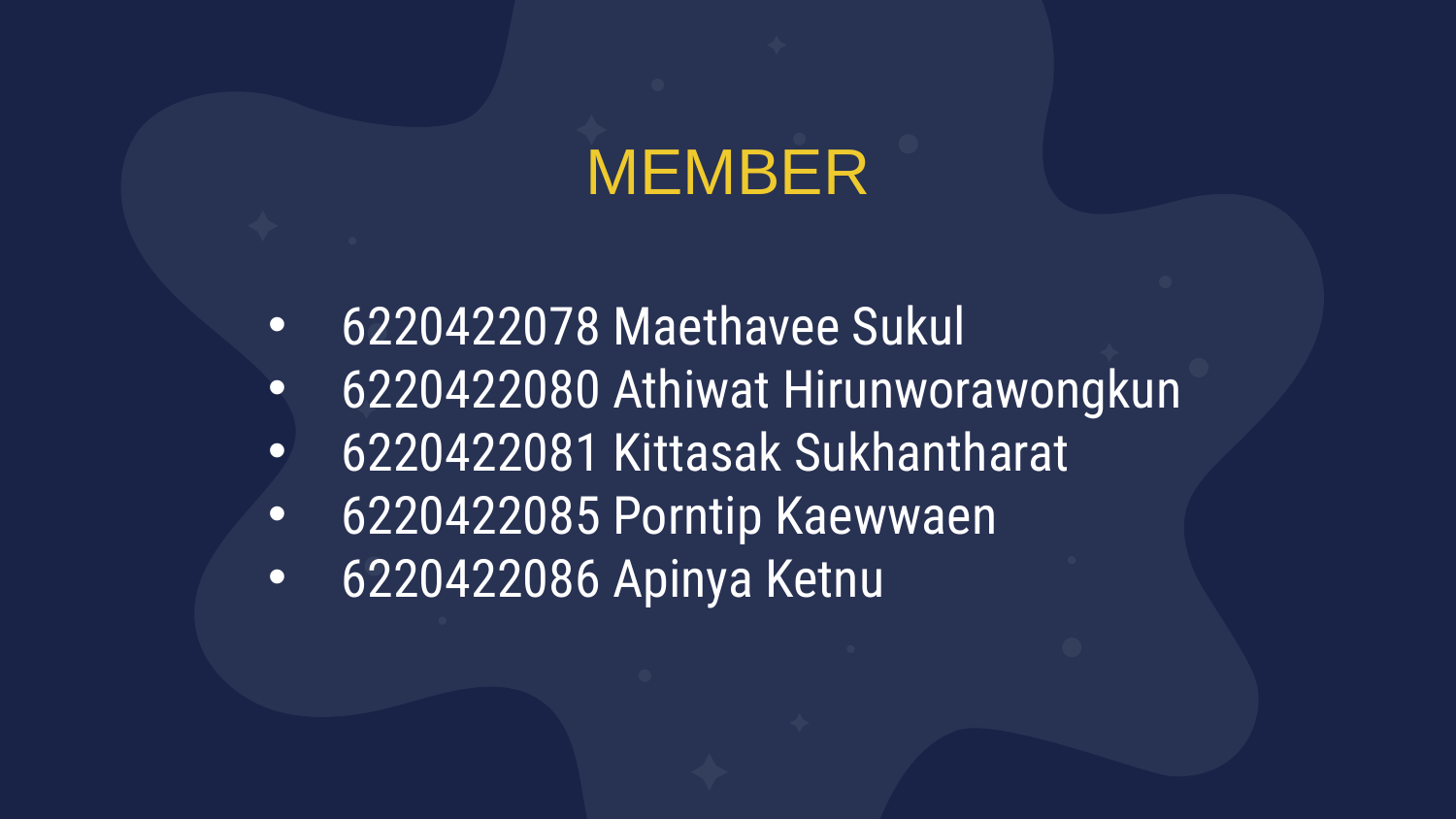

# MEMBER
6220422078 Maethavee Sukul
6220422080 Athiwat Hirunworawongkun
6220422081 Kittasak Sukhantharat
6220422085 Porntip Kaewwaen
6220422086 Apinya Ketnu